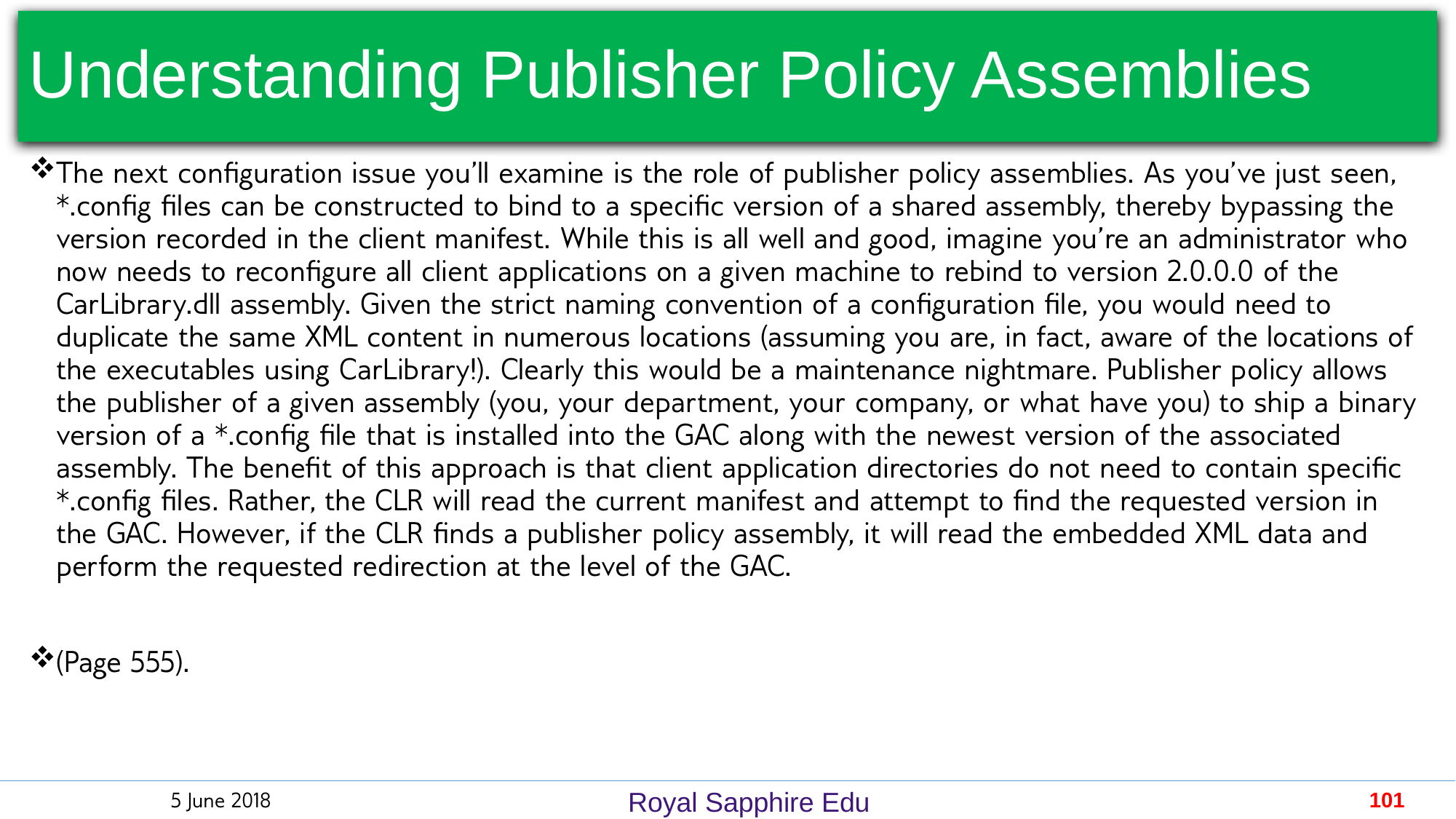

# Understanding Publisher Policy Assemblies
The next configuration issue you’ll examine is the role of publisher policy assemblies. As you’ve just seen, *.config files can be constructed to bind to a specific version of a shared assembly, thereby bypassing the version recorded in the client manifest. While this is all well and good, imagine you’re an administrator who now needs to reconfigure all client applications on a given machine to rebind to version 2.0.0.0 of the CarLibrary.dll assembly. Given the strict naming convention of a configuration file, you would need to duplicate the same XML content in numerous locations (assuming you are, in fact, aware of the locations of the executables using CarLibrary!). Clearly this would be a maintenance nightmare. Publisher policy allows the publisher of a given assembly (you, your department, your company, or what have you) to ship a binary version of a *.config file that is installed into the GAC along with the newest version of the associated assembly. The benefit of this approach is that client application directories do not need to contain specific *.config files. Rather, the CLR will read the current manifest and attempt to find the requested version in the GAC. However, if the CLR finds a publisher policy assembly, it will read the embedded XML data and perform the requested redirection at the level of the GAC.

(Page 555).
5 June 2018
101